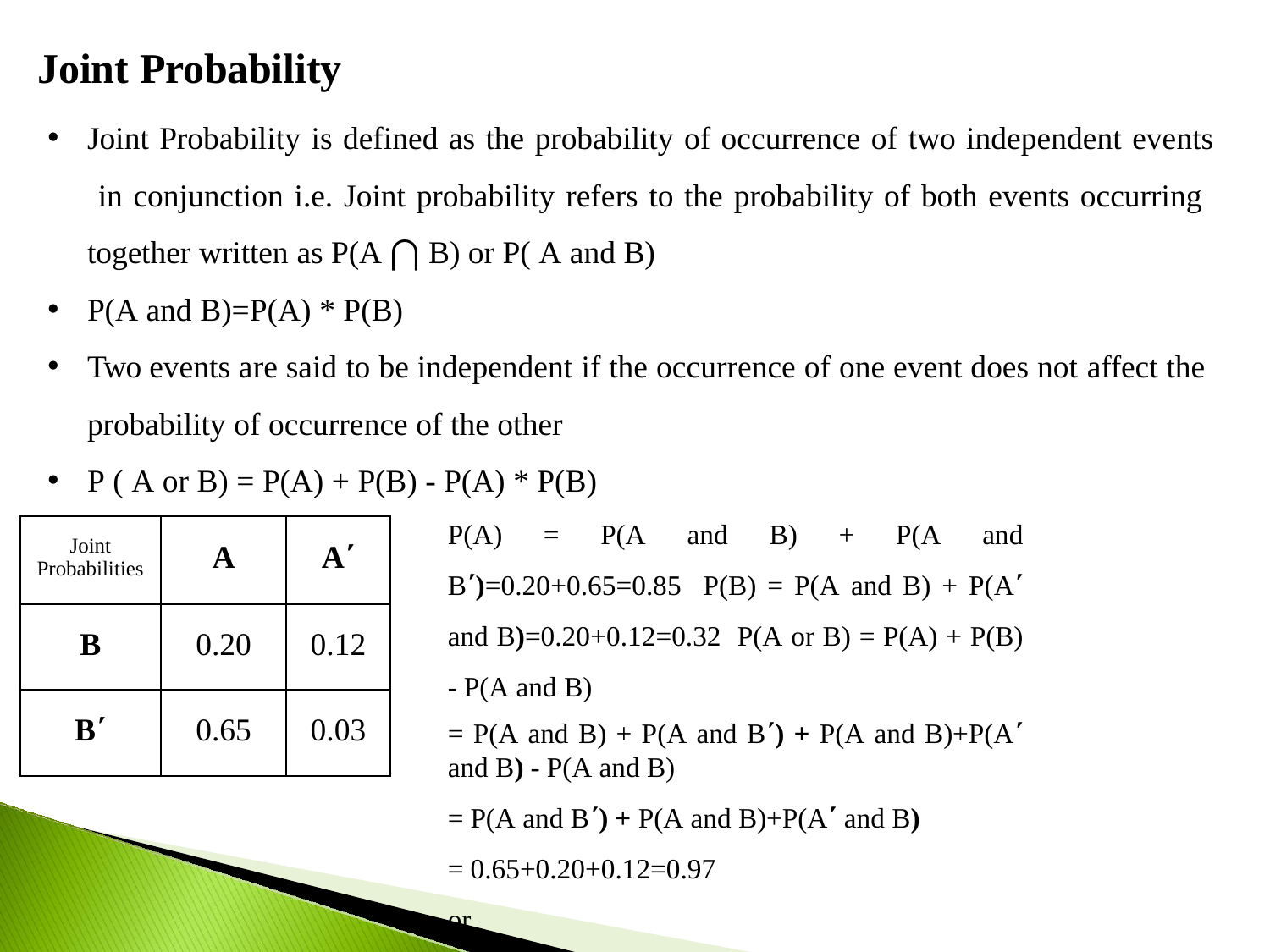

# Joint Probability
Joint Probability is defined as the probability of occurrence of two independent events  in conjunction i.e. Joint probability refers to the probability of both events occurring  together written as P(A ⋂ B) or P( A and B)
P(A and B)=P(A) * P(B)
Two events are said to be independent if the occurrence of one event does not affect the  probability of occurrence of the other
P ( A or B) = P(A) + P(B) - P(A) * P(B)
P(A) = P(A and B) + P(A and B΄)=0.20+0.65=0.85  P(B) = P(A and B) + P(A΄ and B)=0.20+0.12=0.32  P(A or B) = P(A) + P(B) - P(A and B)
= P(A and B) + P(A and B΄) + P(A and B)+P(A΄ and B) - P(A and B)
= P(A and B΄) + P(A and B)+P(A΄ and B)
= 0.65+0.20+0.12=0.97
or
P(A or B) = 1 – P((A or B)΄)= 1 – P(A΄ and B΄)=1-0.03=0.97
| Joint Probabilities | A | A΄ |
| --- | --- | --- |
| B | 0.20 | 0.12 |
| B΄ | 0.65 | 0.03 |